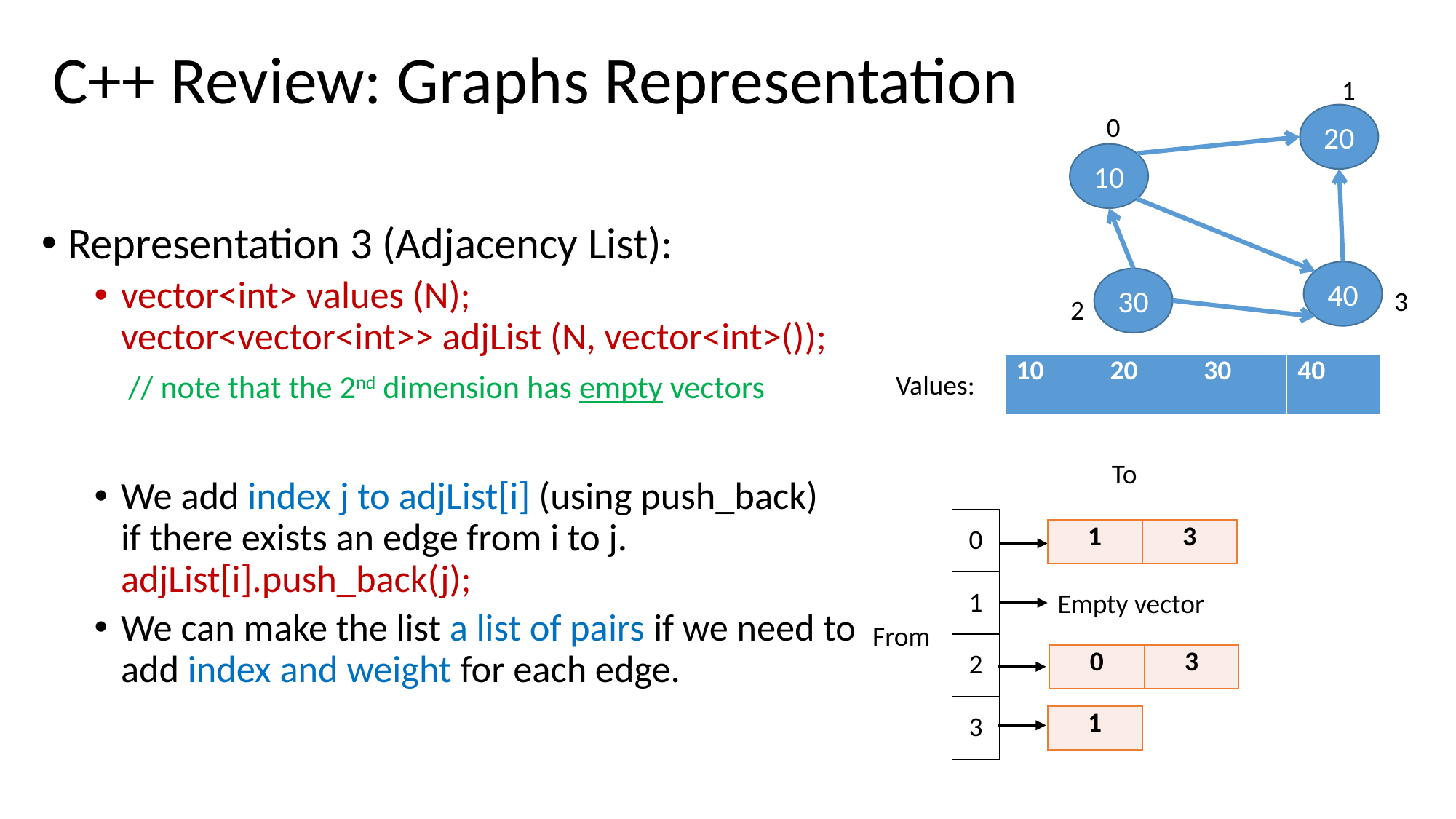

# C++ Review: Graphs Representation
1
0
20
10
Representation 3 (Adjacency List):
vector<int> values (N);
vector<vector<int>> adjList (N, vector<int>());
    // note that the 2nd dimension has empty vectors

We add index j to adjList[i] (using push_back)
if there exists an edge from i to j.
adjList[i].push_back(j);
We can make the list a list of pairs if we need to add index and weight for each edge.
40
30
3
2
| 10 | 20 | 30 | 40 |
| --- | --- | --- | --- |
Values:
To
| 0 |
| --- |
| 1 |
| 2 |
| 3 |
| 1 | 3 |
| --- | --- |
Empty vector
From
| 0 | 3 |
| --- | --- |
| 1 |
| --- |
25